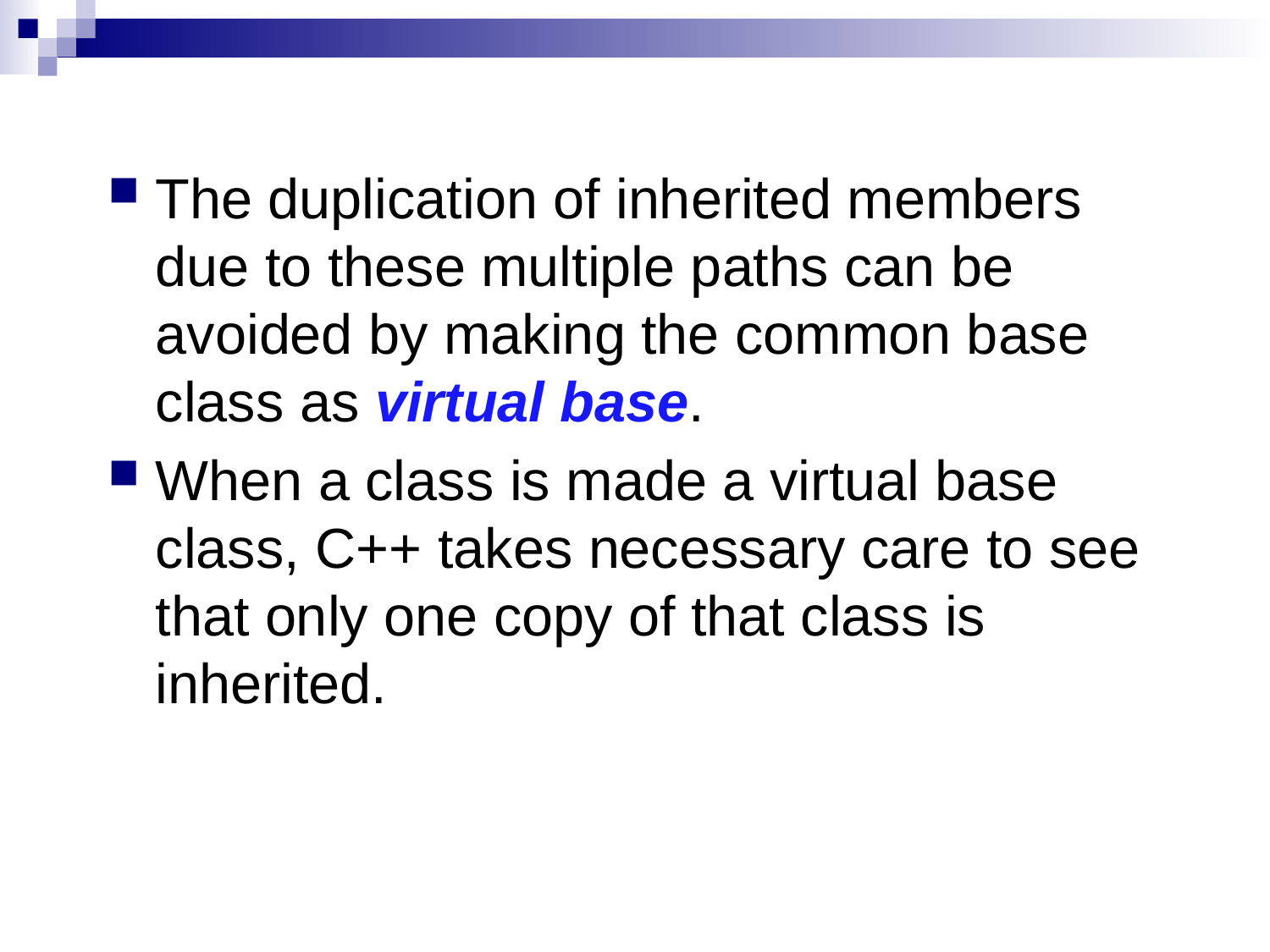

The duplication of inherited members due to these multiple paths can be avoided by making the common base class as virtual base.
When a class is made a virtual base class, C++ takes necessary care to see that only one copy of that class is inherited.